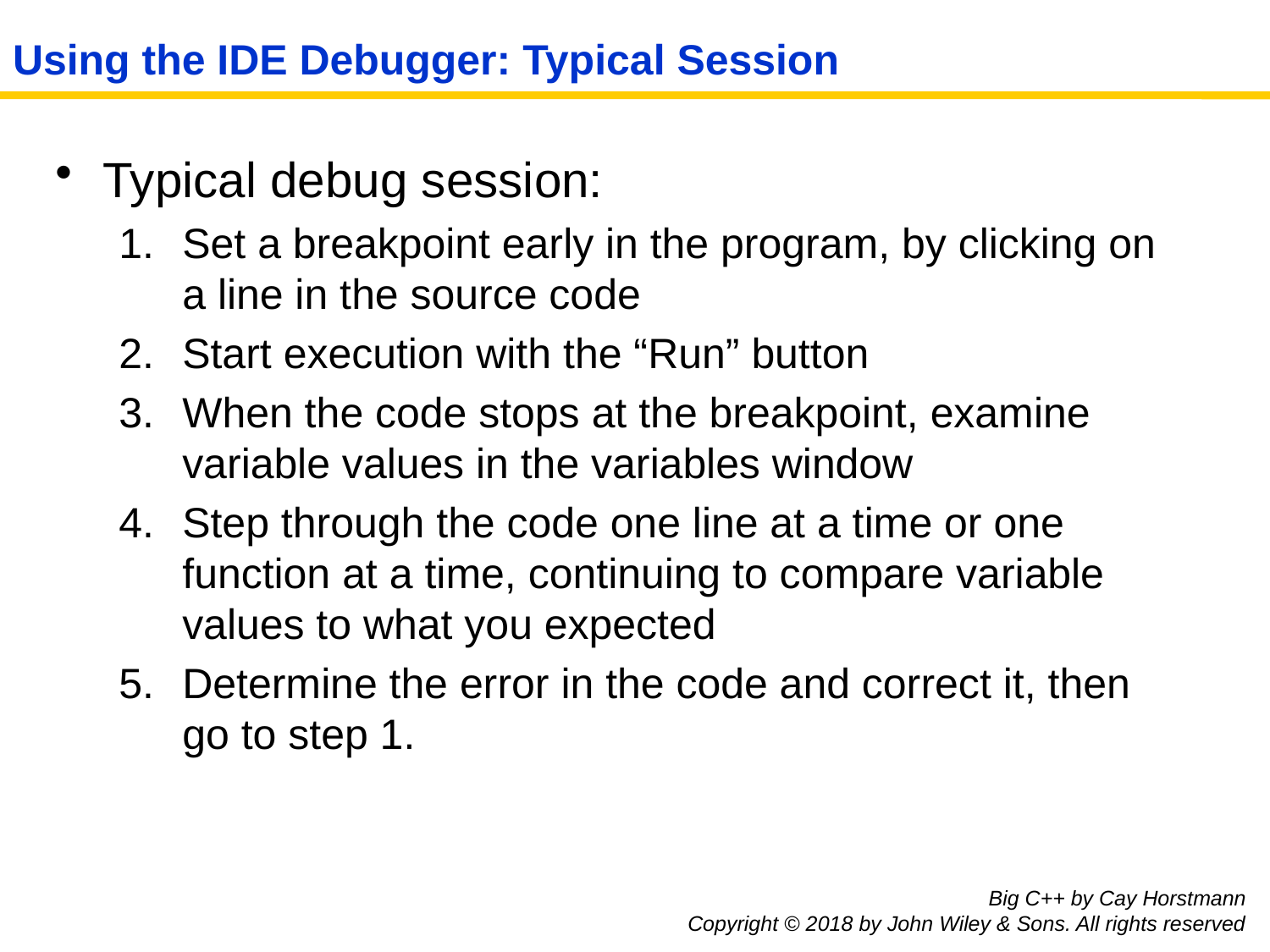

# Using the IDE Debugger: Typical Session
Typical debug session:
Set a breakpoint early in the program, by clicking on a line in the source code
Start execution with the “Run” button
When the code stops at the breakpoint, examine variable values in the variables window
Step through the code one line at a time or one function at a time, continuing to compare variable values to what you expected
Determine the error in the code and correct it, then go to step 1.

Big C++ by Cay Horstmann
Copyright © 2018 by John Wiley & Sons. All rights reserved